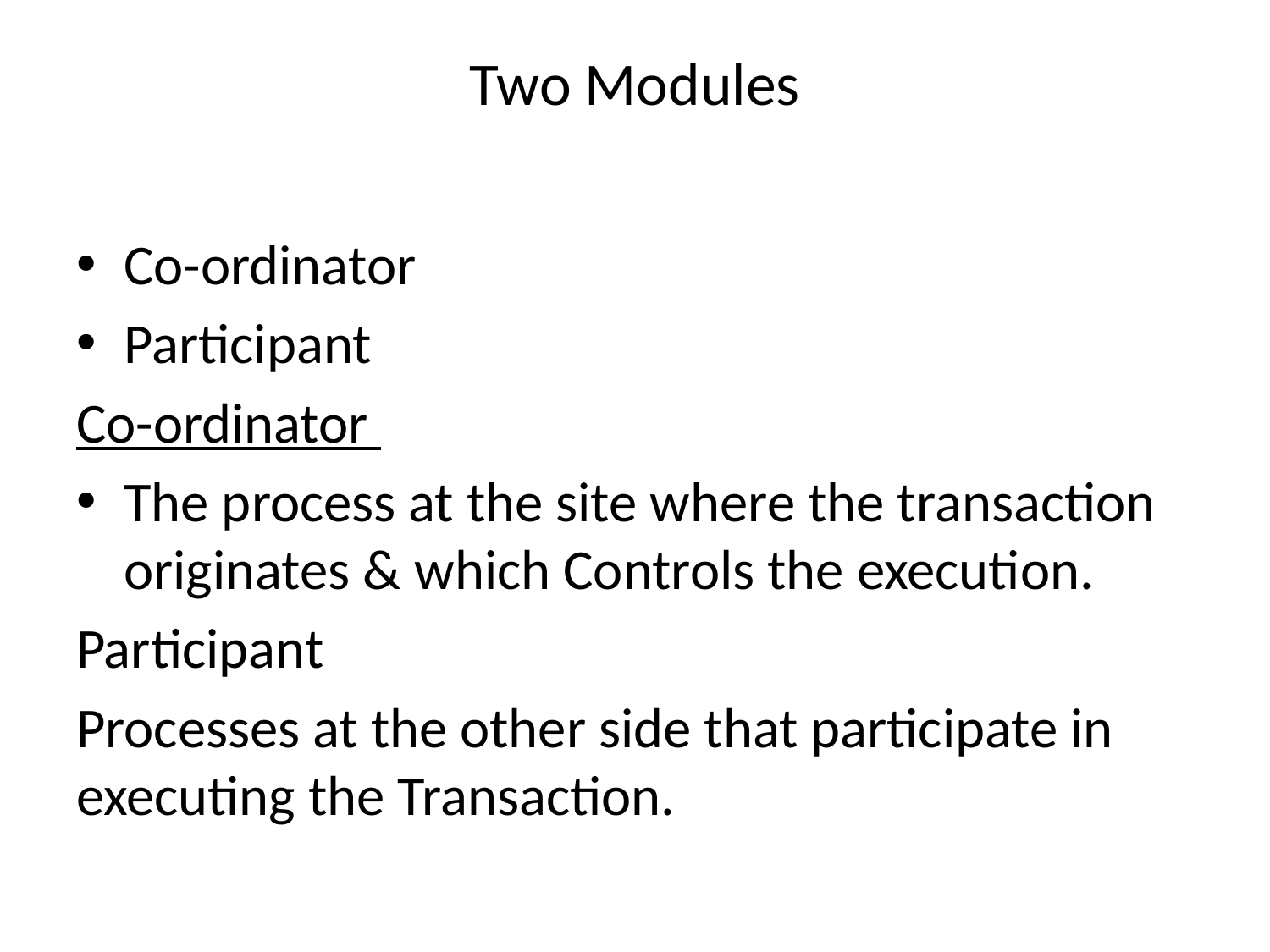

# Two Modules
Co-ordinator
Participant
Co-ordinator
The process at the site where the transaction originates & which Controls the execution.
Participant
Processes at the other side that participate in executing the Transaction.